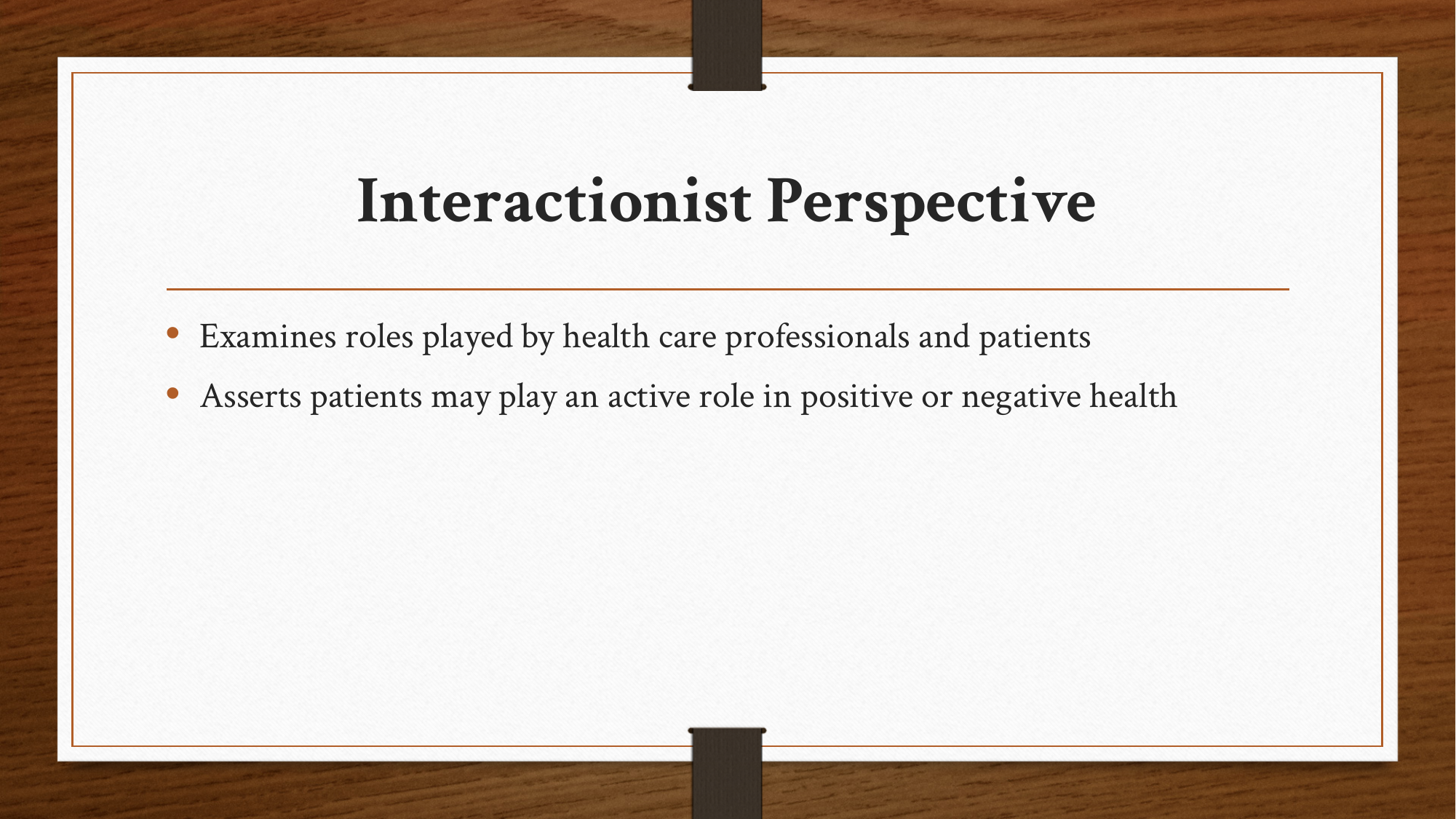

# Interactionist Perspective
Examines roles played by health care professionals and patients
Asserts patients may play an active role in positive or negative health